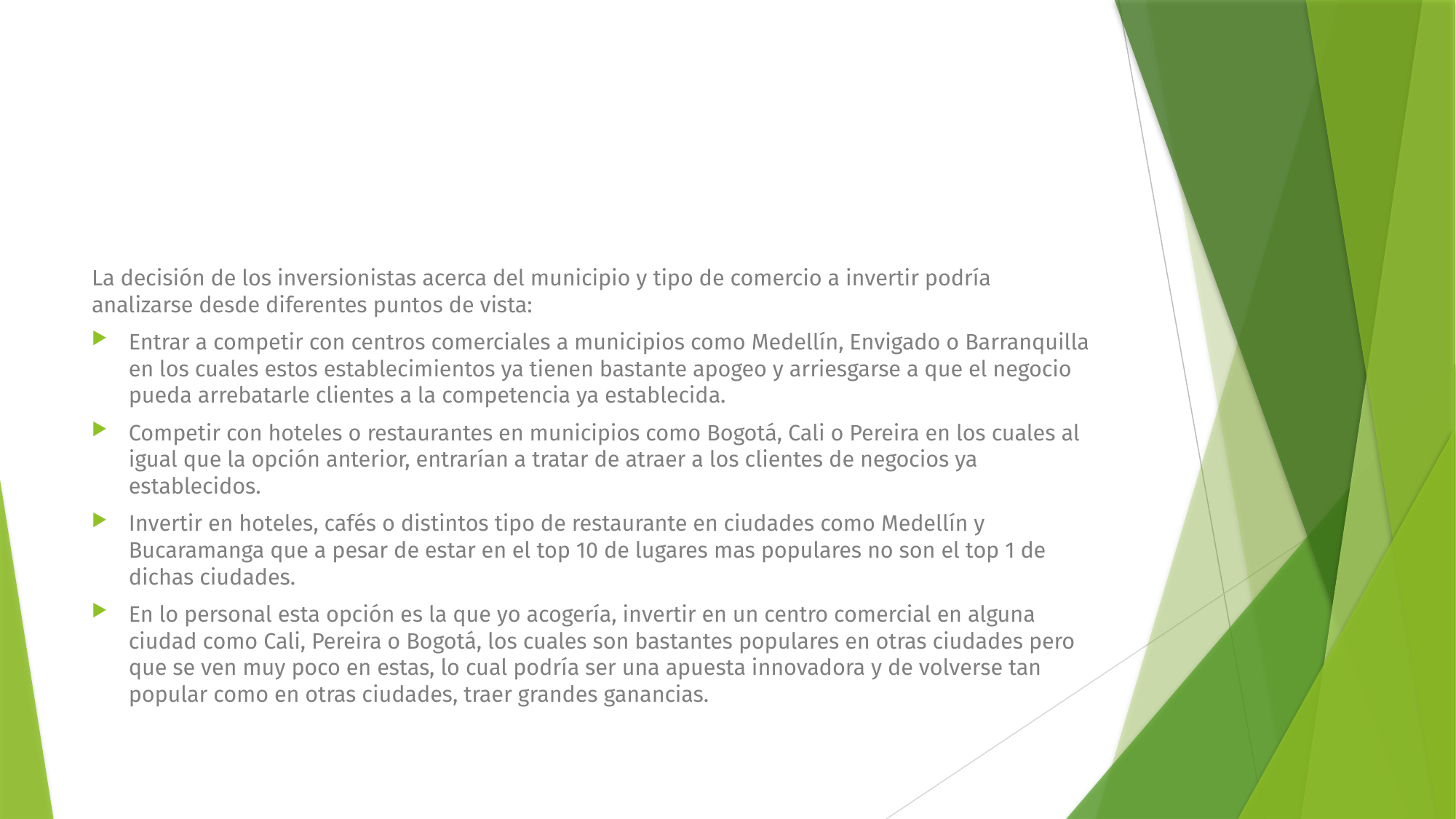

La decisión de los inversionistas acerca del municipio y tipo de comercio a invertir podría analizarse desde diferentes puntos de vista:
Entrar a competir con centros comerciales a municipios como Medellín, Envigado o Barranquilla en los cuales estos establecimientos ya tienen bastante apogeo y arriesgarse a que el negocio pueda arrebatarle clientes a la competencia ya establecida.
Competir con hoteles o restaurantes en municipios como Bogotá, Cali o Pereira en los cuales al igual que la opción anterior, entrarían a tratar de atraer a los clientes de negocios ya establecidos.
Invertir en hoteles, cafés o distintos tipo de restaurante en ciudades como Medellín y Bucaramanga que a pesar de estar en el top 10 de lugares mas populares no son el top 1 de dichas ciudades.
En lo personal esta opción es la que yo acogería, invertir en un centro comercial en alguna ciudad como Cali, Pereira o Bogotá, los cuales son bastantes populares en otras ciudades pero que se ven muy poco en estas, lo cual podría ser una apuesta innovadora y de volverse tan popular como en otras ciudades, traer grandes ganancias.